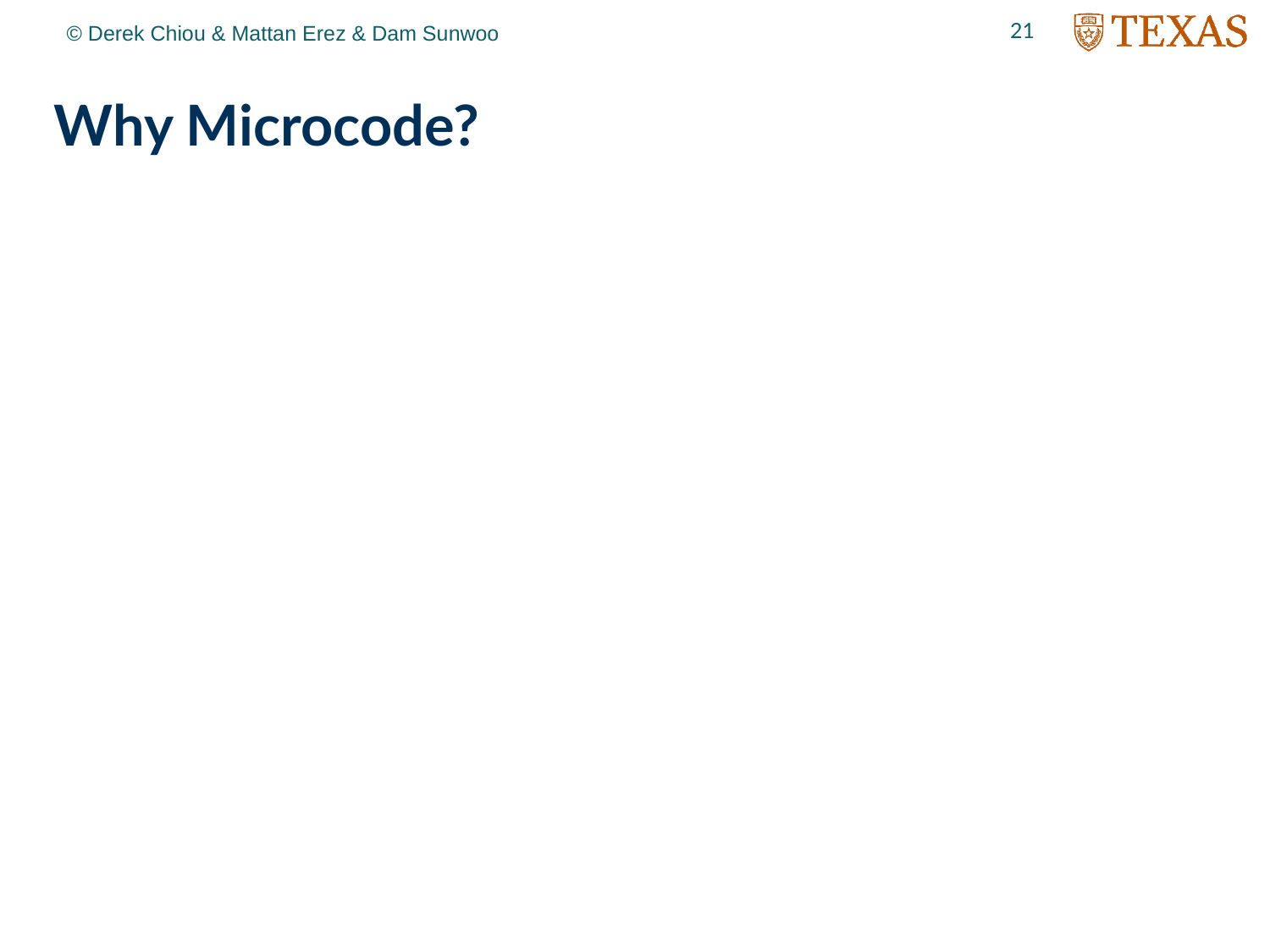

21
© Derek Chiou & Mattan Erez & Dam Sunwoo
# Why Microcode?